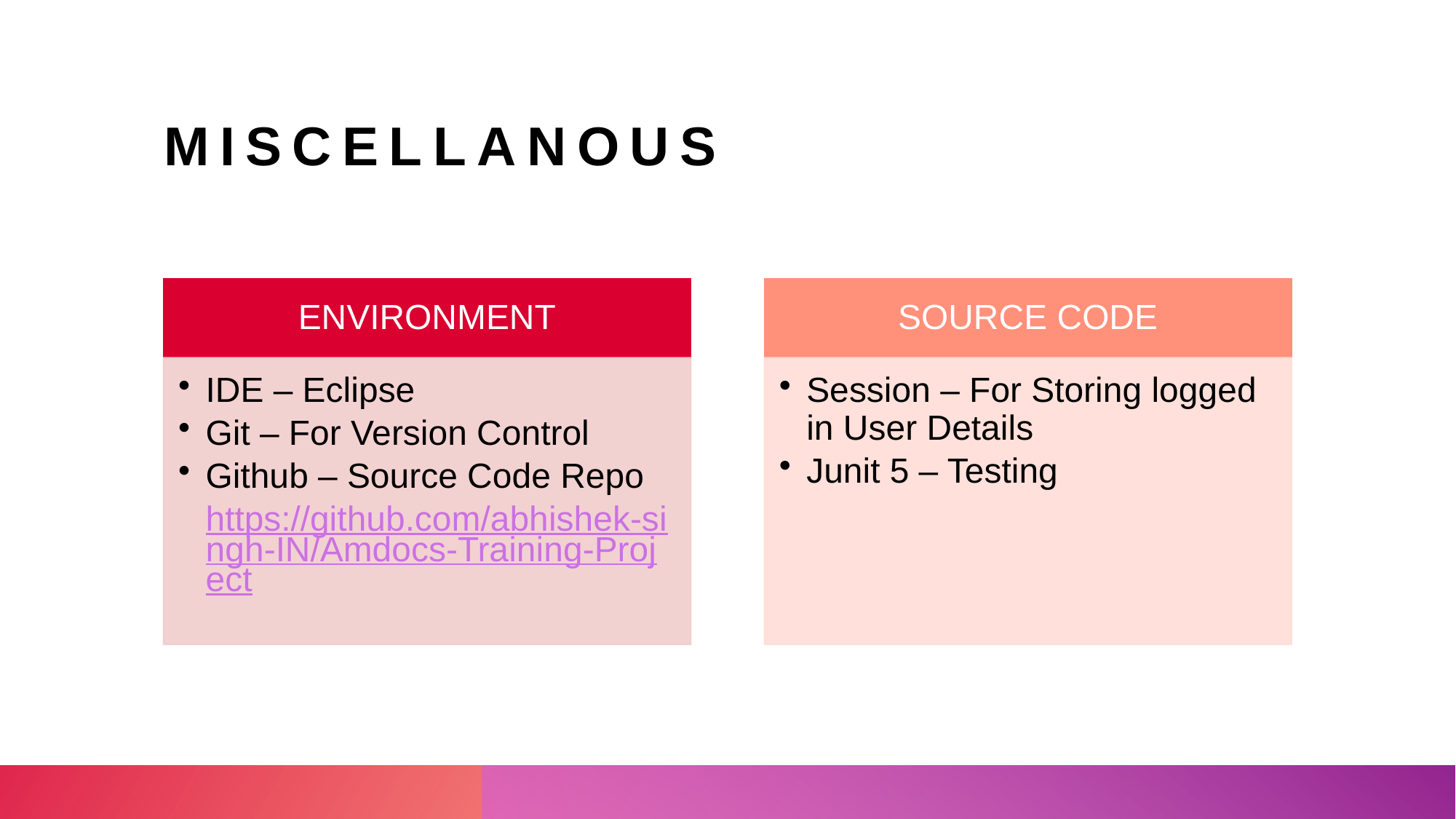

# MISCEllanous
ENVIRONMENT
IDE – Eclipse
Git – For Version Control
Github – Source Code Repo
https://github.com/abhishek-singh-IN/Amdocs-Training-Project
SOURCE CODE
Session – For Storing logged in User Details
Junit 5 – Testing